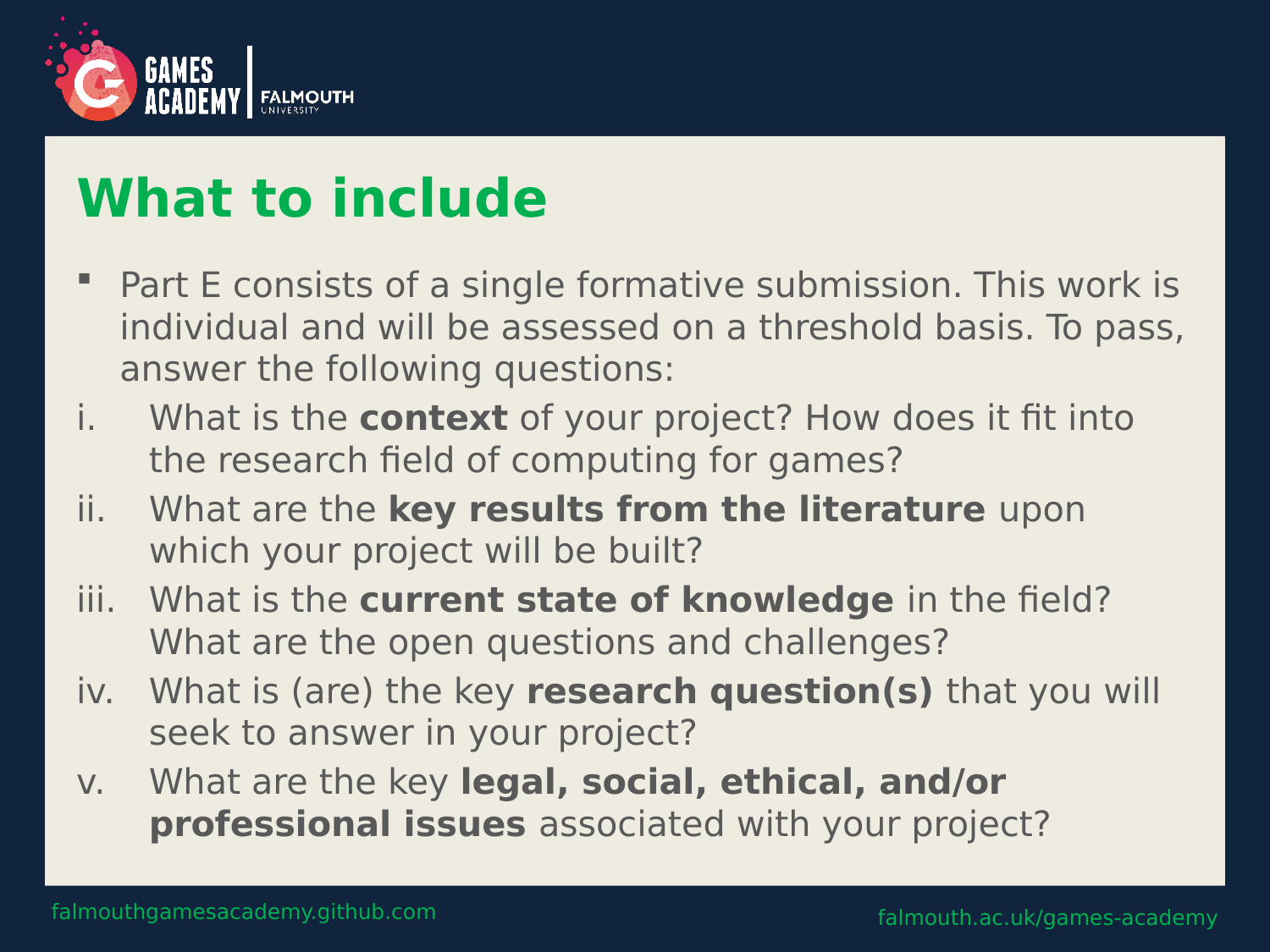

# What to include
Part E consists of a single formative submission. This work is individual and will be assessed on a threshold basis. To pass, answer the following questions:
What is the context of your project? How does it ﬁt into the research ﬁeld of computing for games?
What are the key results from the literature upon which your project will be built?
What is the current state of knowledge in the ﬁeld? What are the open questions and challenges?
What is (are) the key research question(s) that you will seek to answer in your project?
What are the key legal, social, ethical, and/or professional issues associated with your project?